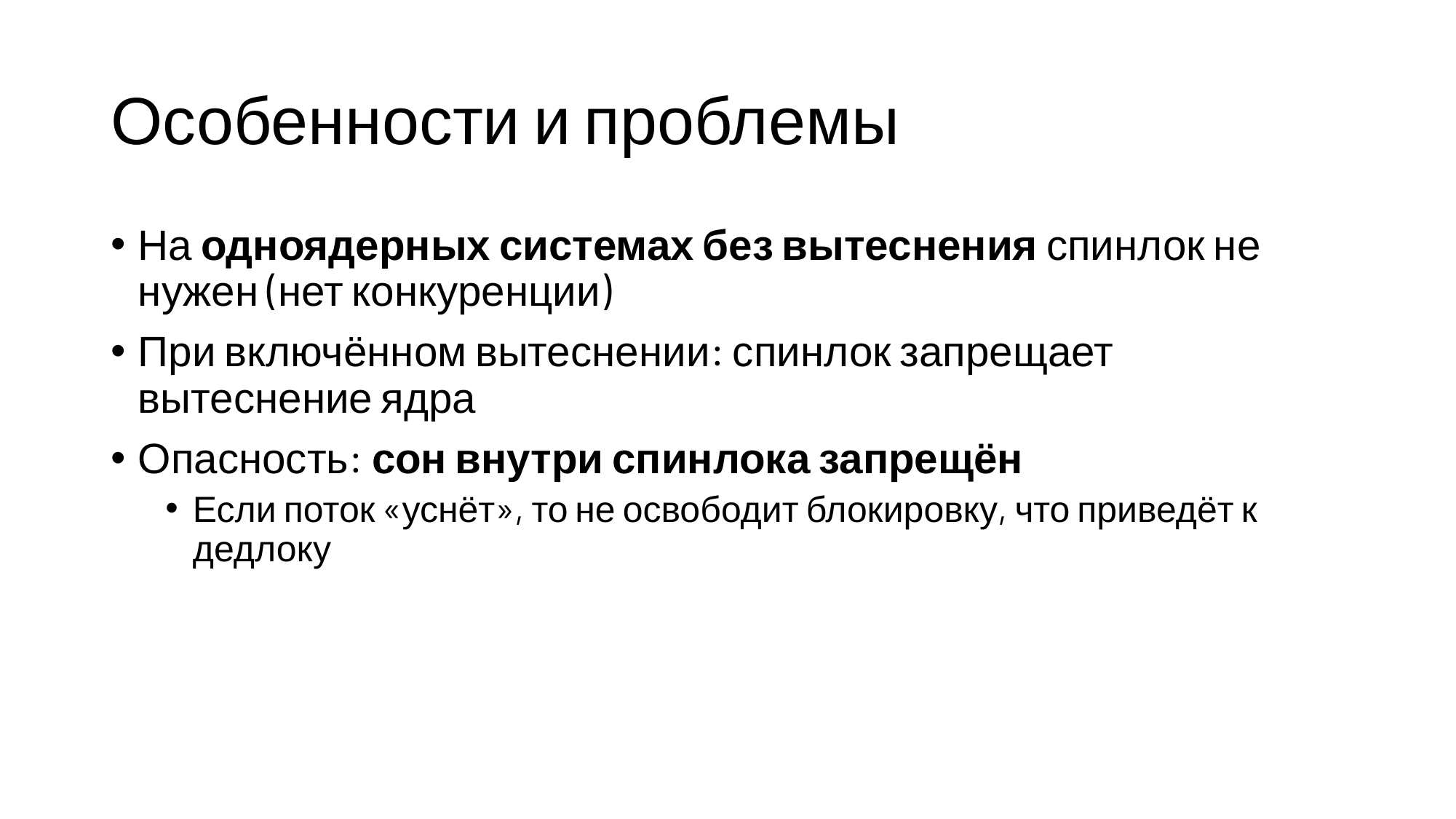

# Особенности и проблемы
На одноядерных системах без вытеснения спинлок не нужен (нет конкуренции)
При включённом вытеснении: спинлок запрещает вытеснение ядра
Опасность: сон внутри спинлока запрещён
Если поток «уснёт», то не освободит блокировку, что приведёт к дедлоку